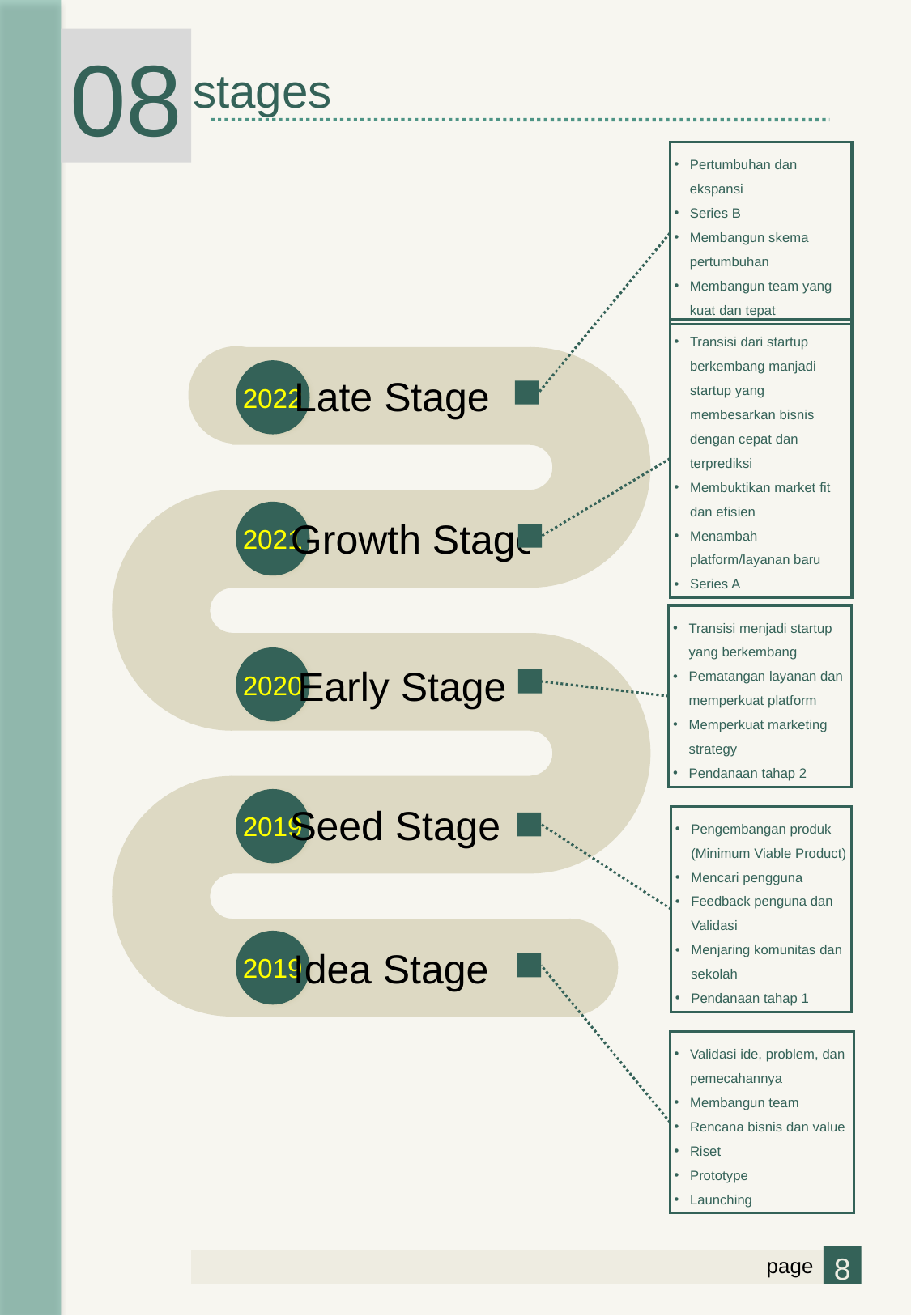

08
stages

Pertumbuhan dan ekspansi
Series B
Membangun skema pertumbuhan
Membangun team yang kuat dan tepat
Transisi dari startup berkembang manjadi startup yang membesarkan bisnis dengan cepat dan terprediksi
Membuktikan market fit dan efisien
Menambah platform/layanan baru
Series A

2022
Late Stage

2021
Growth Stage

2020
Early Stage

2019
Seed Stage

2019
Idea Stage
Transisi menjadi startup yang berkembang
Pematangan layanan dan memperkuat platform
Memperkuat marketing strategy
Pendanaan tahap 2
Pengembangan produk (Minimum Viable Product)
Mencari pengguna
Feedback penguna dan Validasi
Menjaring komunitas dan sekolah
Pendanaan tahap 1
Validasi ide, problem, dan pemecahannya
Membangun team
Rencana bisnis dan value
Riset
Prototype
Launching

8

page